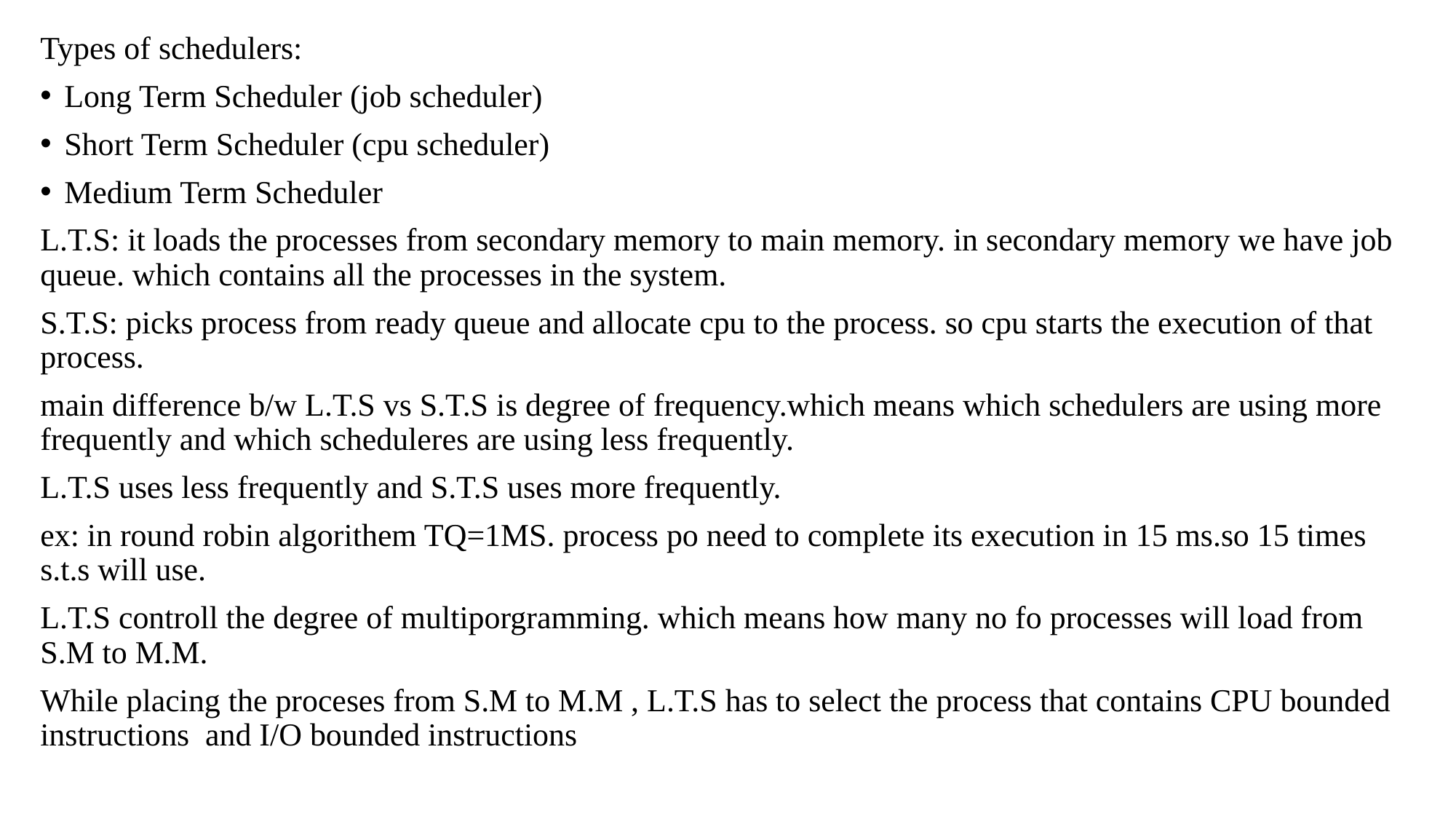

#
Types of schedulers:
Long Term Scheduler (job scheduler)
Short Term Scheduler (cpu scheduler)
Medium Term Scheduler
L.T.S: it loads the processes from secondary memory to main memory. in secondary memory we have job queue. which contains all the processes in the system.
S.T.S: picks process from ready queue and allocate cpu to the process. so cpu starts the execution of that process.
main difference b/w L.T.S vs S.T.S is degree of frequency.which means which schedulers are using more frequently and which scheduleres are using less frequently.
L.T.S uses less frequently and S.T.S uses more frequently.
ex: in round robin algorithem TQ=1MS. process po need to complete its execution in 15 ms.so 15 times s.t.s will use.
L.T.S controll the degree of multiporgramming. which means how many no fo processes will load from S.M to M.M.
While placing the proceses from S.M to M.M , L.T.S has to select the process that contains CPU bounded instructions  and I/O bounded instructions